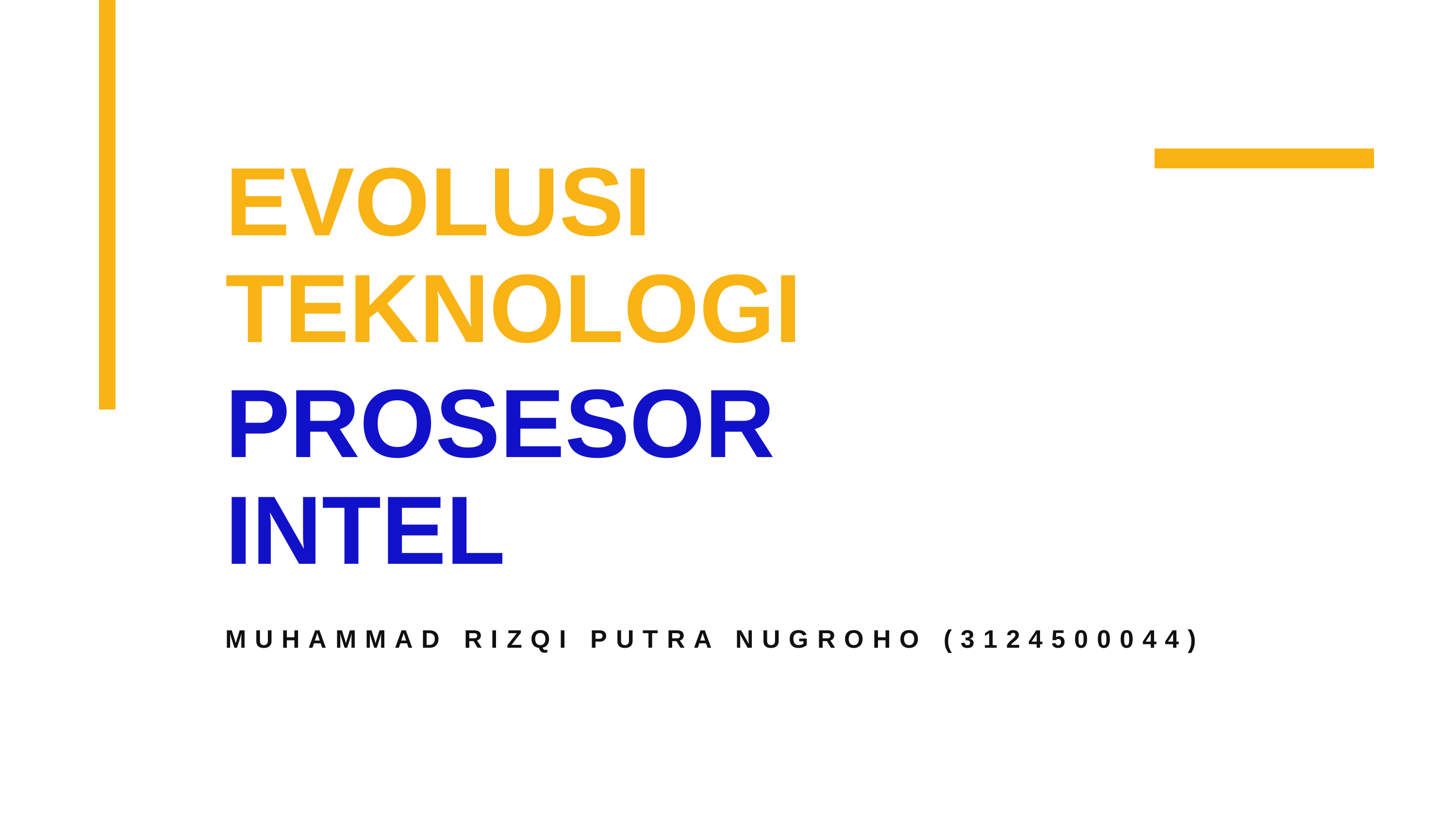

EVOLUSI TEKNOLOGI

PROSESOR INTEL
MUHAMMAD RIZQI PUTRA NUGROHO (3124500044)